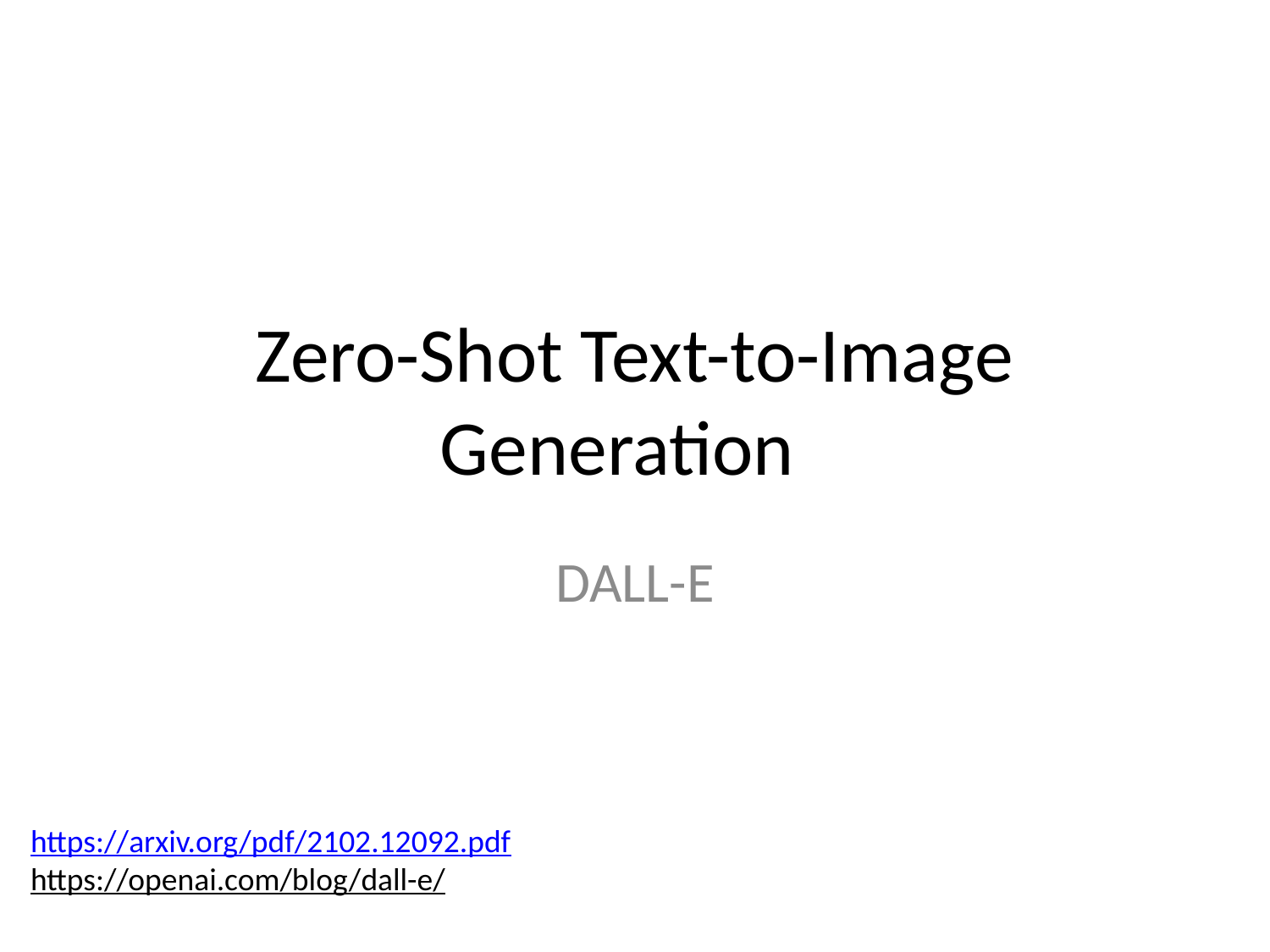

# Zero-Shot Text-to-Image Generation
DALL-E
https://arxiv.org/pdf/2102.12092.pdf
https://openai.com/blog/dall-e/